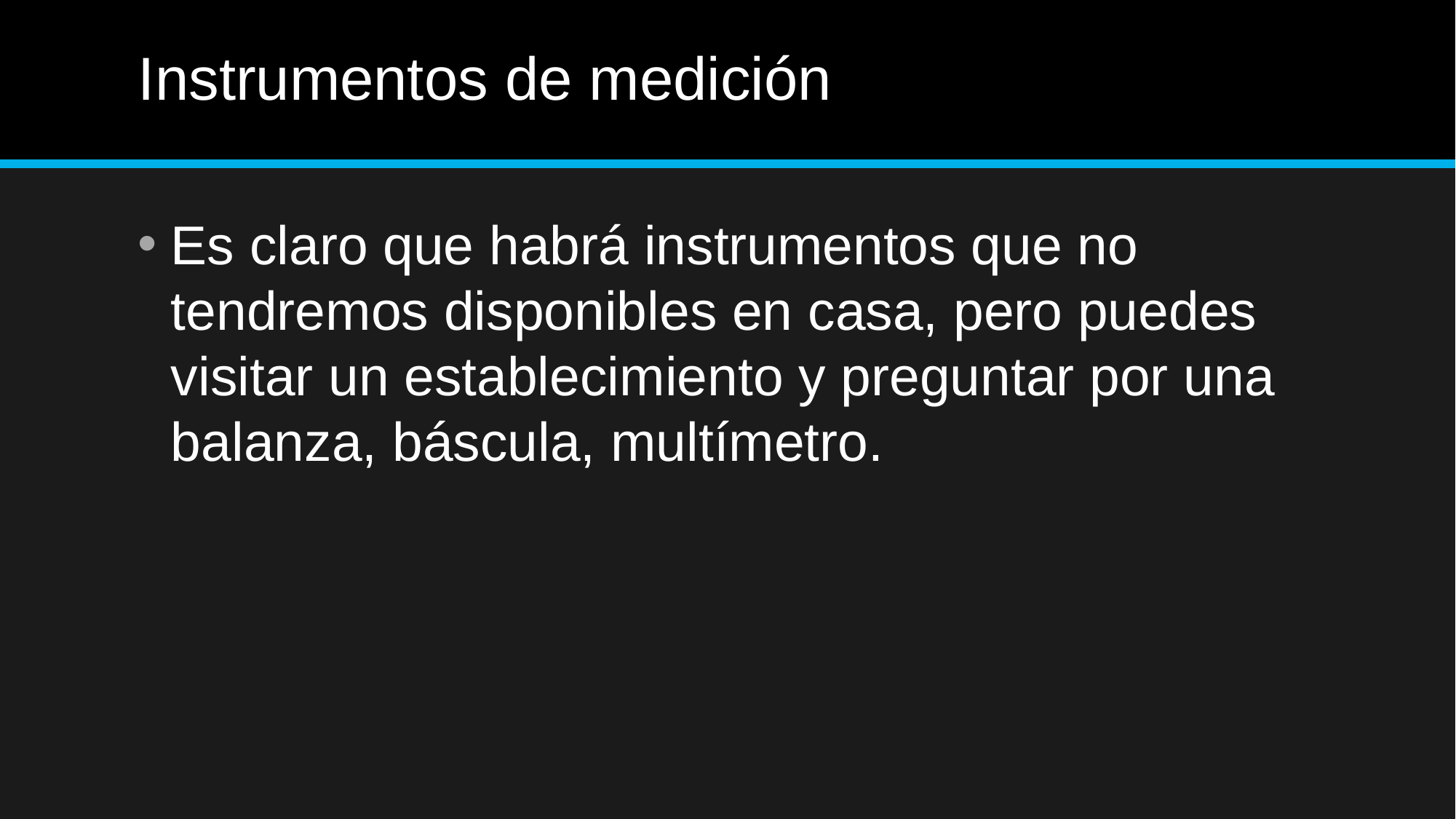

# Instrumentos de medición
Es claro que habrá instrumentos que no tendremos disponibles en casa, pero puedes visitar un establecimiento y preguntar por una balanza, báscula, multímetro.